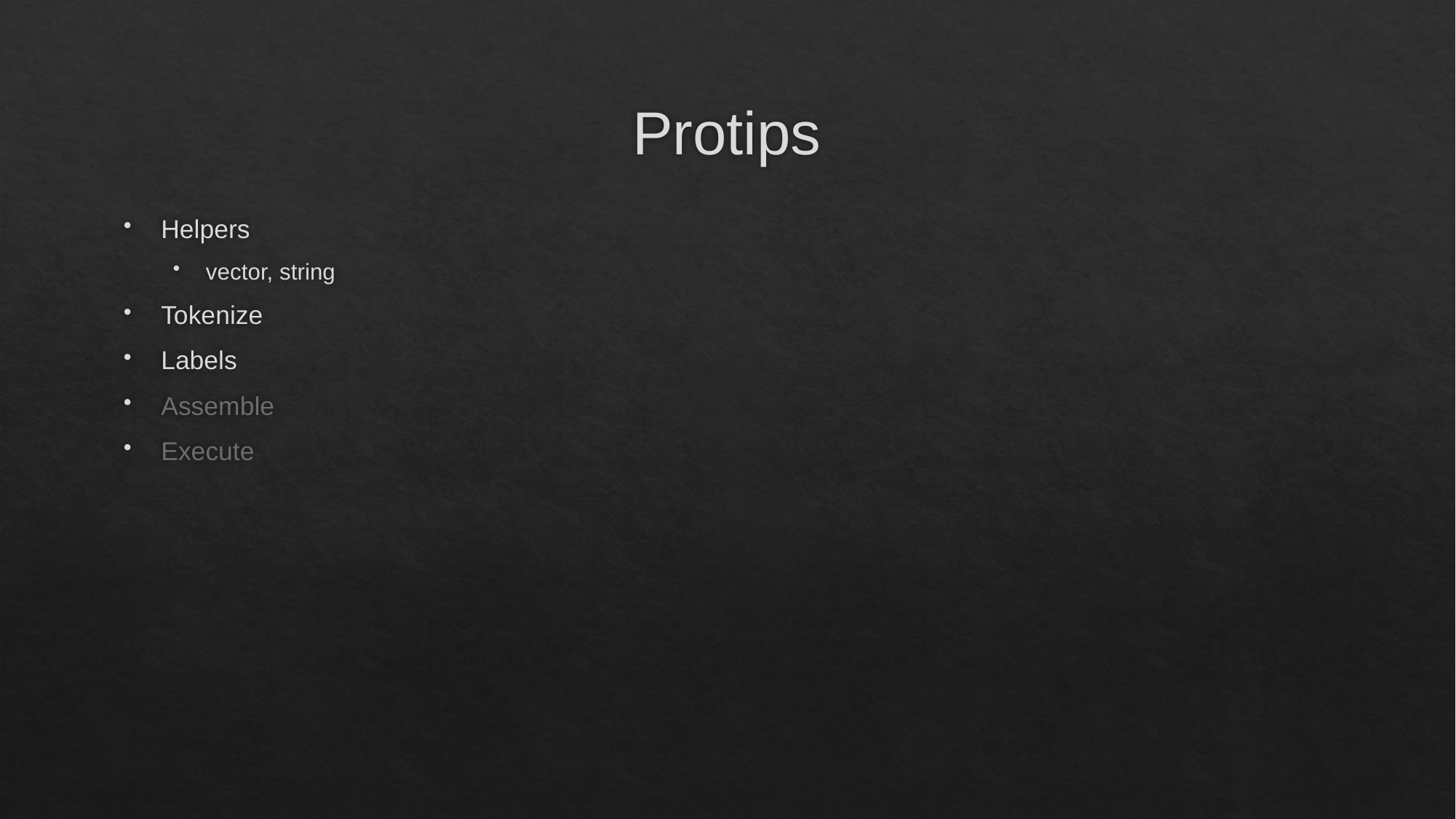

# Protips
Helpers
vector, string
Tokenize
Labels
Assemble
Execute